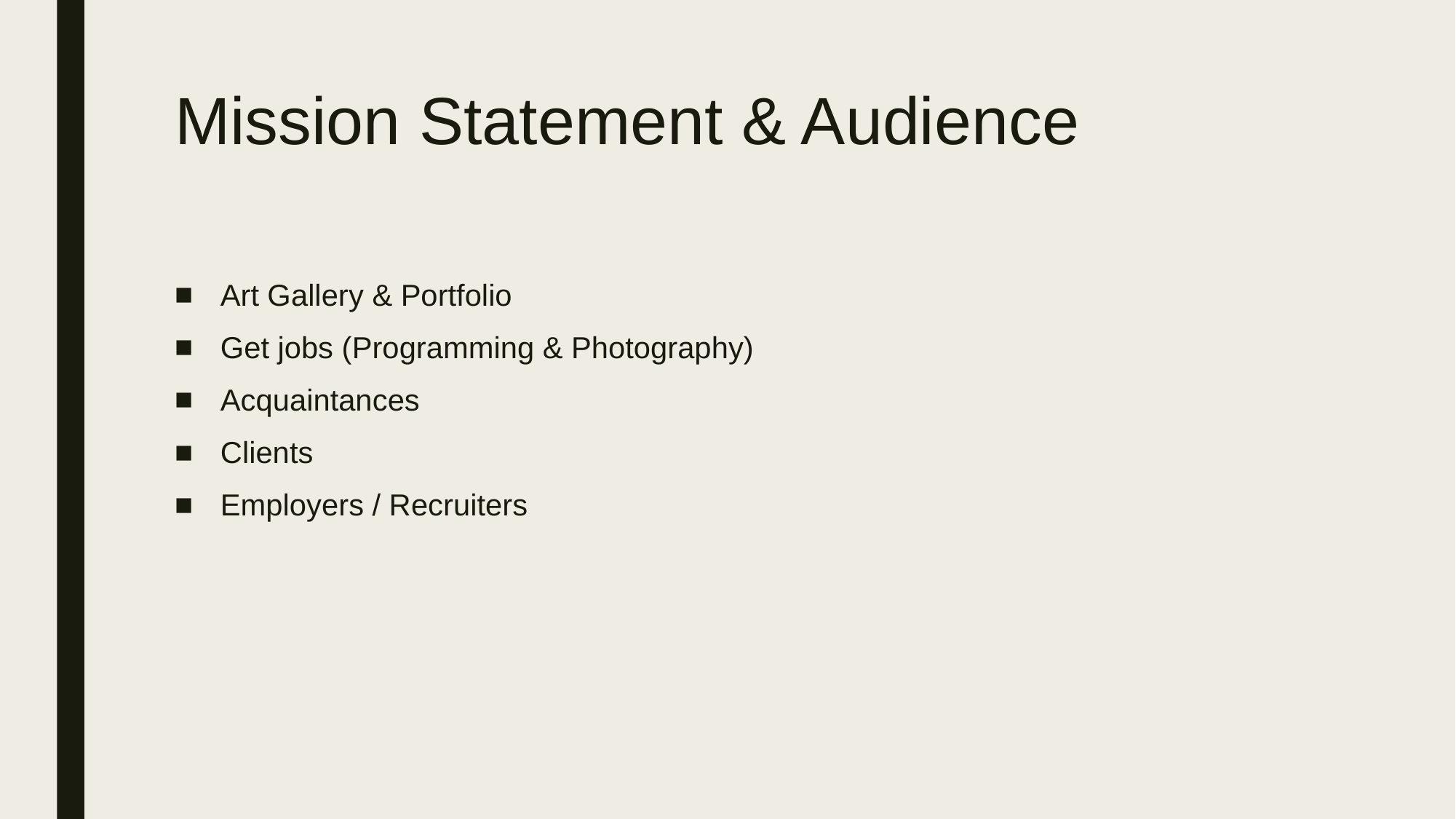

# Mission Statement & Audience
Art Gallery & Portfolio
Get jobs (Programming & Photography)
Acquaintances
Clients
Employers / Recruiters